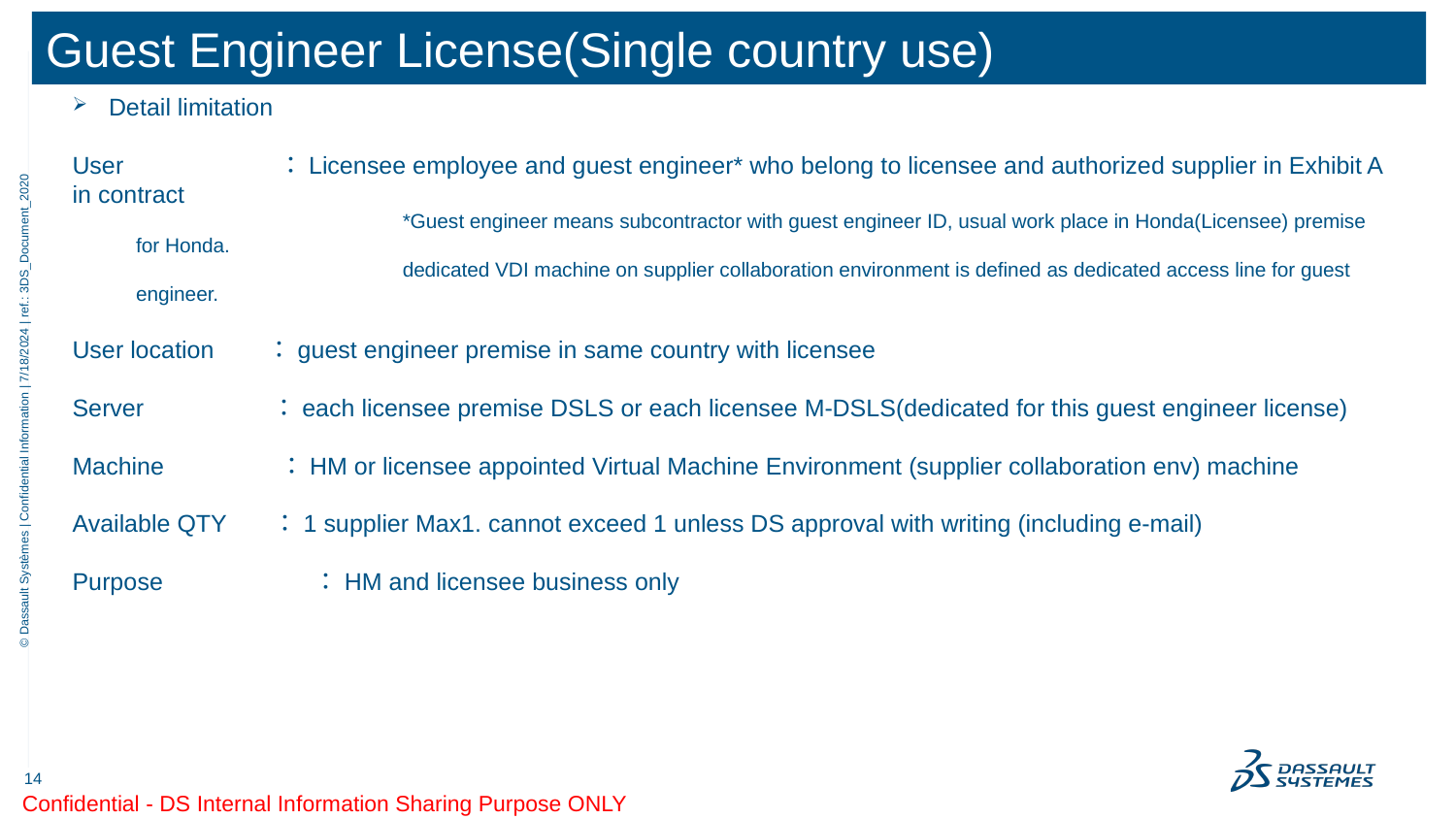

Guest Engineer License(Single country use)
Detail limitation

User                      ：Licensee employee and guest engineer* who belong to licensee and authorized supplier in Exhibit A in contract
　　　　　　　　　　　　　*Guest engineer means subcontractor with guest engineer ID, usual work place in Honda(Licensee) premise for Honda.
　　　　　　　　　　　　　dedicated VDI machine on supplier collaboration environment is defined as dedicated access line for guest engineer.

User location       ：guest engineer premise in same country with licensee

Server                  ：each licensee premise DSLS or each licensee M-DSLS(dedicated for this guest engineer license)

Machine         　　：HM or licensee appointed Virtual Machine Environment (supplier collaboration env) machine

Available QTY      ：1 supplier Max1. cannot exceed 1 unless DS approval with writing (including e-mail)

Purpose　　　　　　：HM and licensee business only
Confidential - DS Internal Information Sharing Purpose ONLY